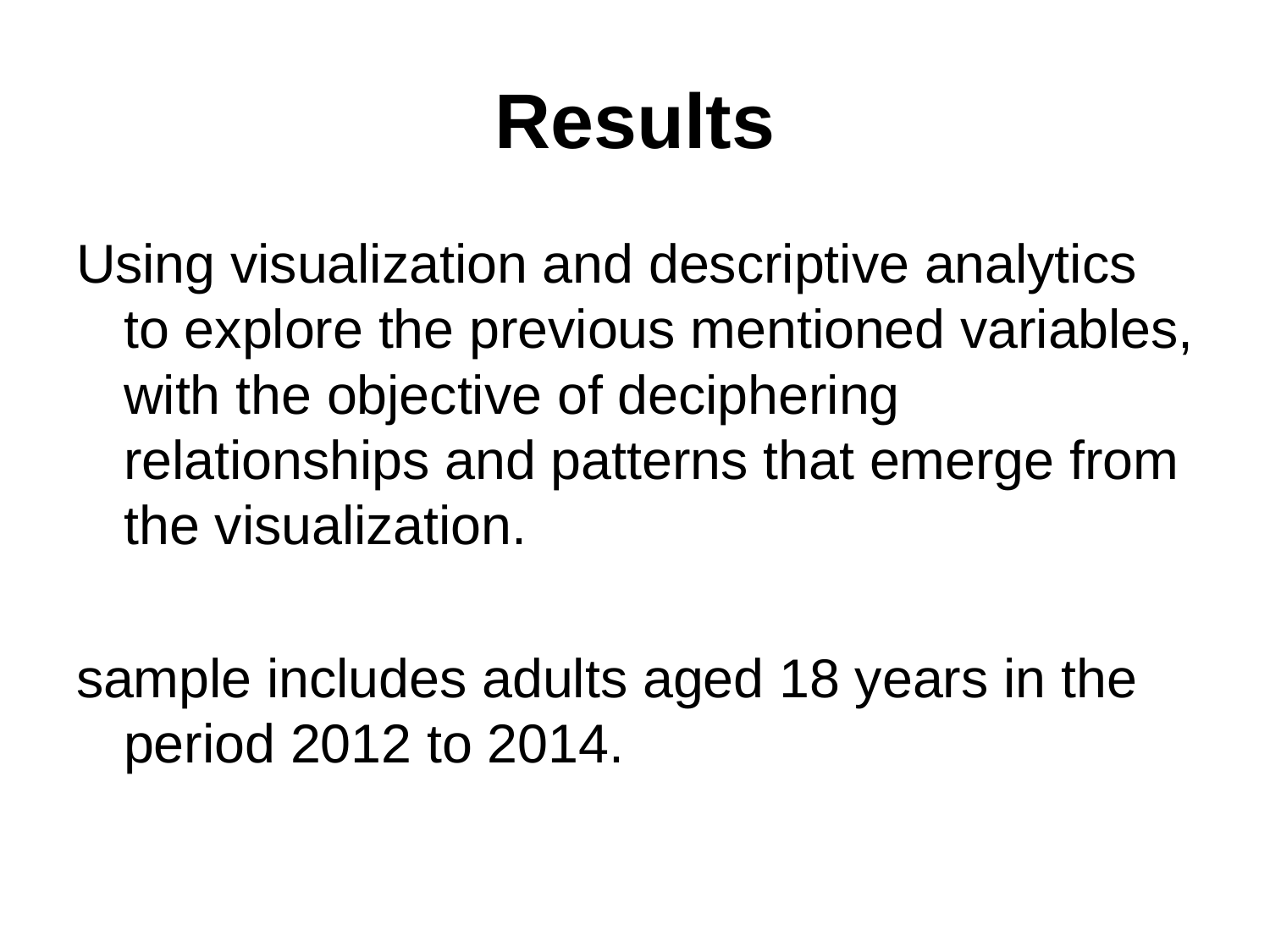

# Results
Using visualization and descriptive analytics to explore the previous mentioned variables, with the objective of deciphering relationships and patterns that emerge from the visualization.

sample includes adults aged 18 years in the period 2012 to 2014.